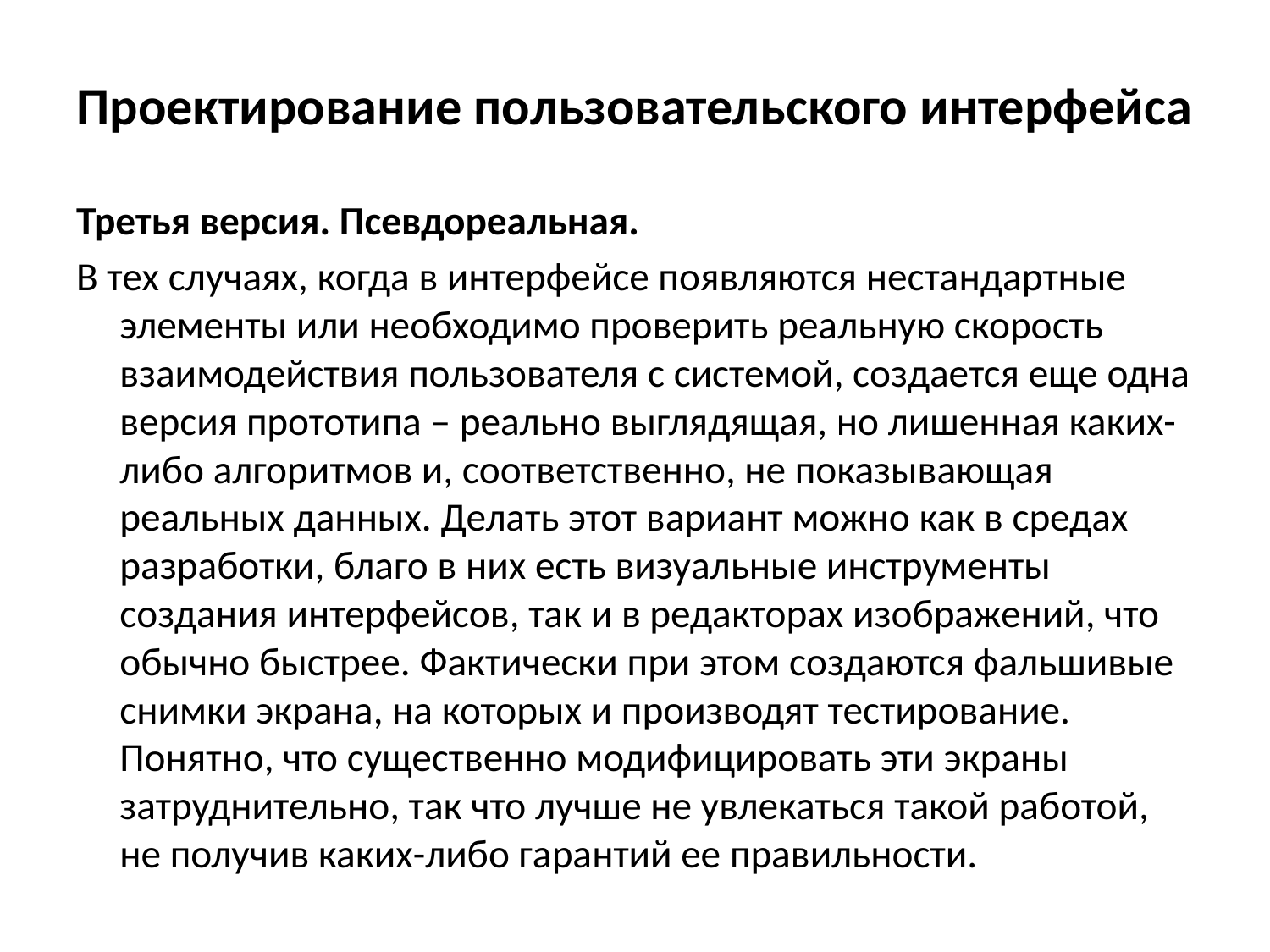

# Проектирование пользовательского интерфейса
Третья версия. Псевдореальная.
В тех случаях, когда в интерфейсе появляются нестандартные элементы или необходимо проверить реальную скорость взаимодействия пользователя с системой, создается еще одна версия прототипа – реально выглядящая, но лишенная каких-либо алгоритмов и, соответственно, не показывающая реальных данных. Делать этот вариант можно как в средах разработки, благо в них есть визуальные инструменты создания интерфейсов, так и в редакторах изображений, что обычно быстрее. Фактически при этом создаются фальшивые снимки экрана, на которых и производят тестирование. Понятно, что существенно модифицировать эти экраны затруднительно, так что лучше не увлекаться такой работой, не получив каких-либо гарантий ее правильности.